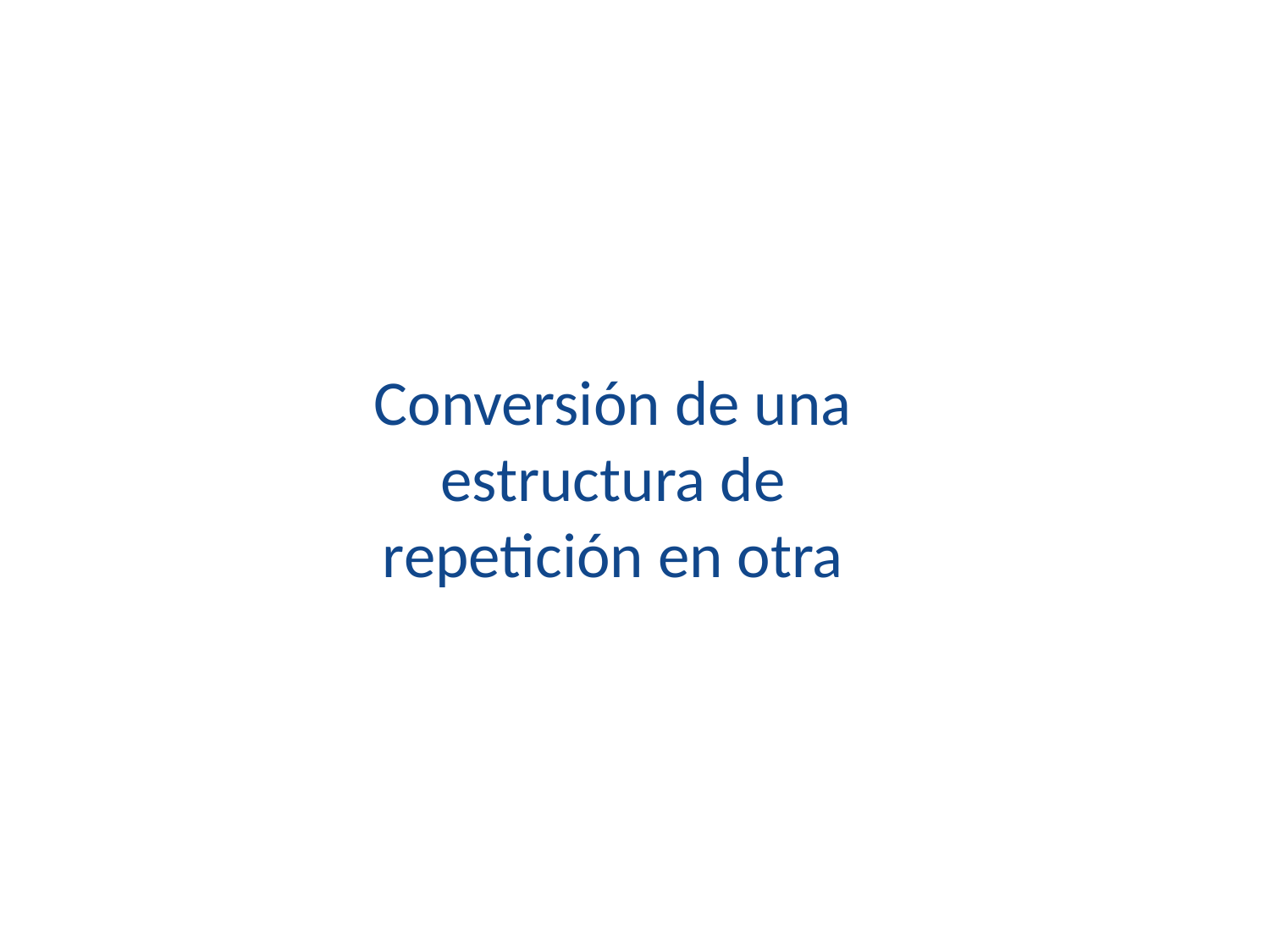

Conversión de una estructura de repetición en otra